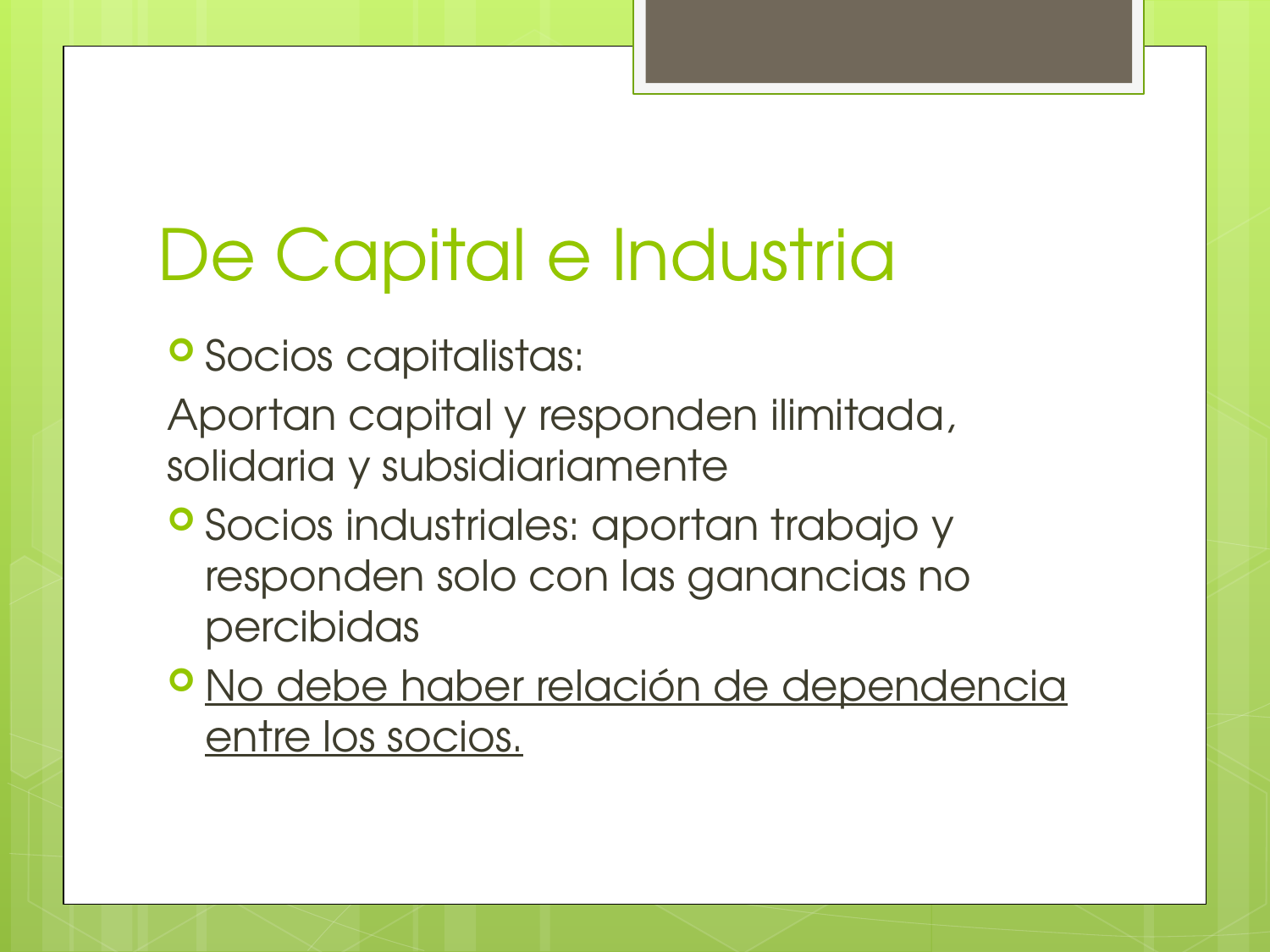

# De Capital e Industria
Socios capitalistas:
Aportan capital y responden ilimitada, solidaria y subsidiariamente
Socios industriales: aportan trabajo y responden solo con las ganancias no percibidas
No debe haber relación de dependencia entre los socios.